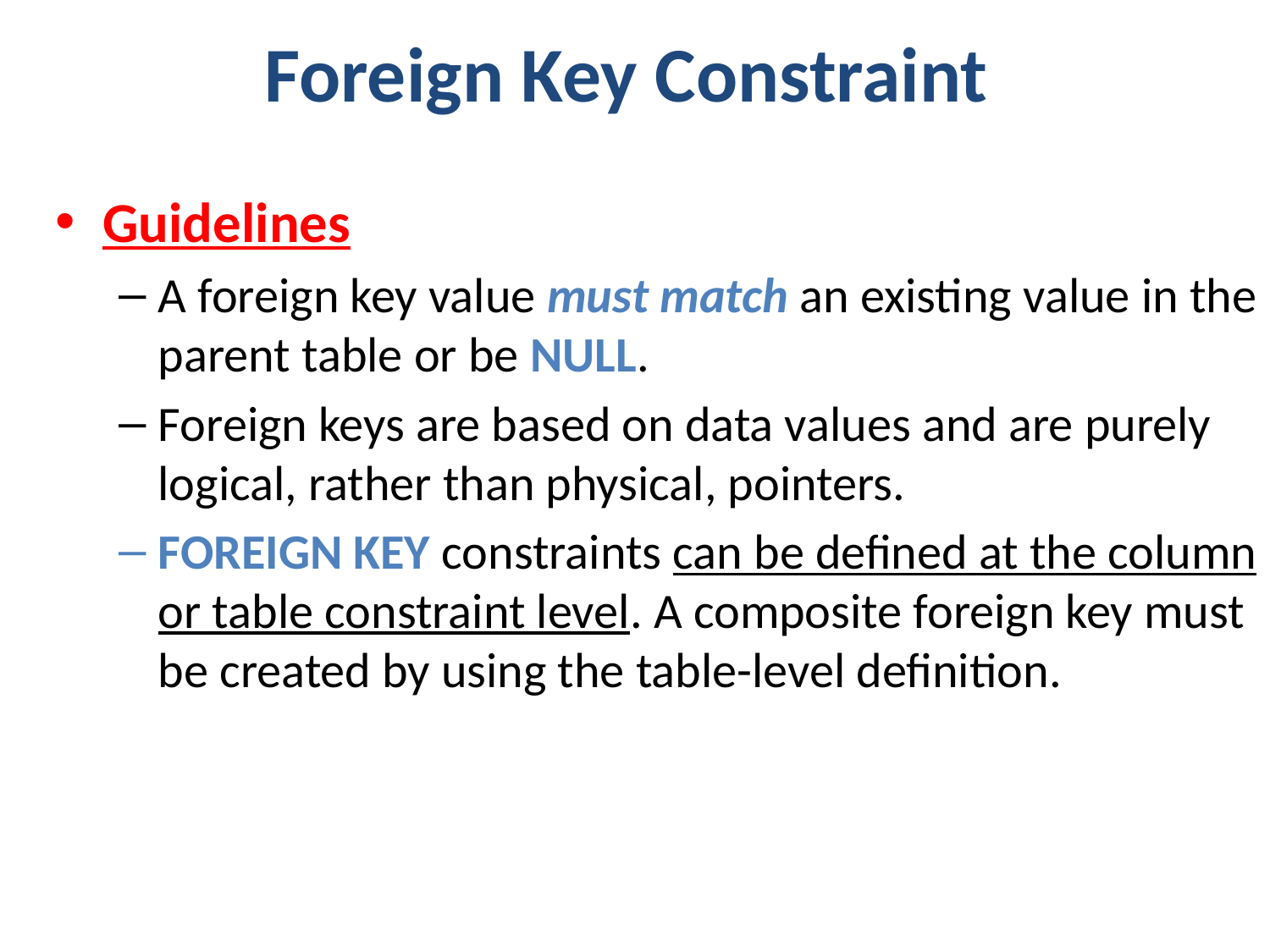

# Foreign Key Constraint
Guidelines
A foreign key value must match an existing value in the parent table or be NULL.
Foreign keys are based on data values and are purely logical, rather than physical, pointers.
FOREIGN KEY constraints can be defined at the column or table constraint level. A composite foreign key must be created by using the table-level definition.